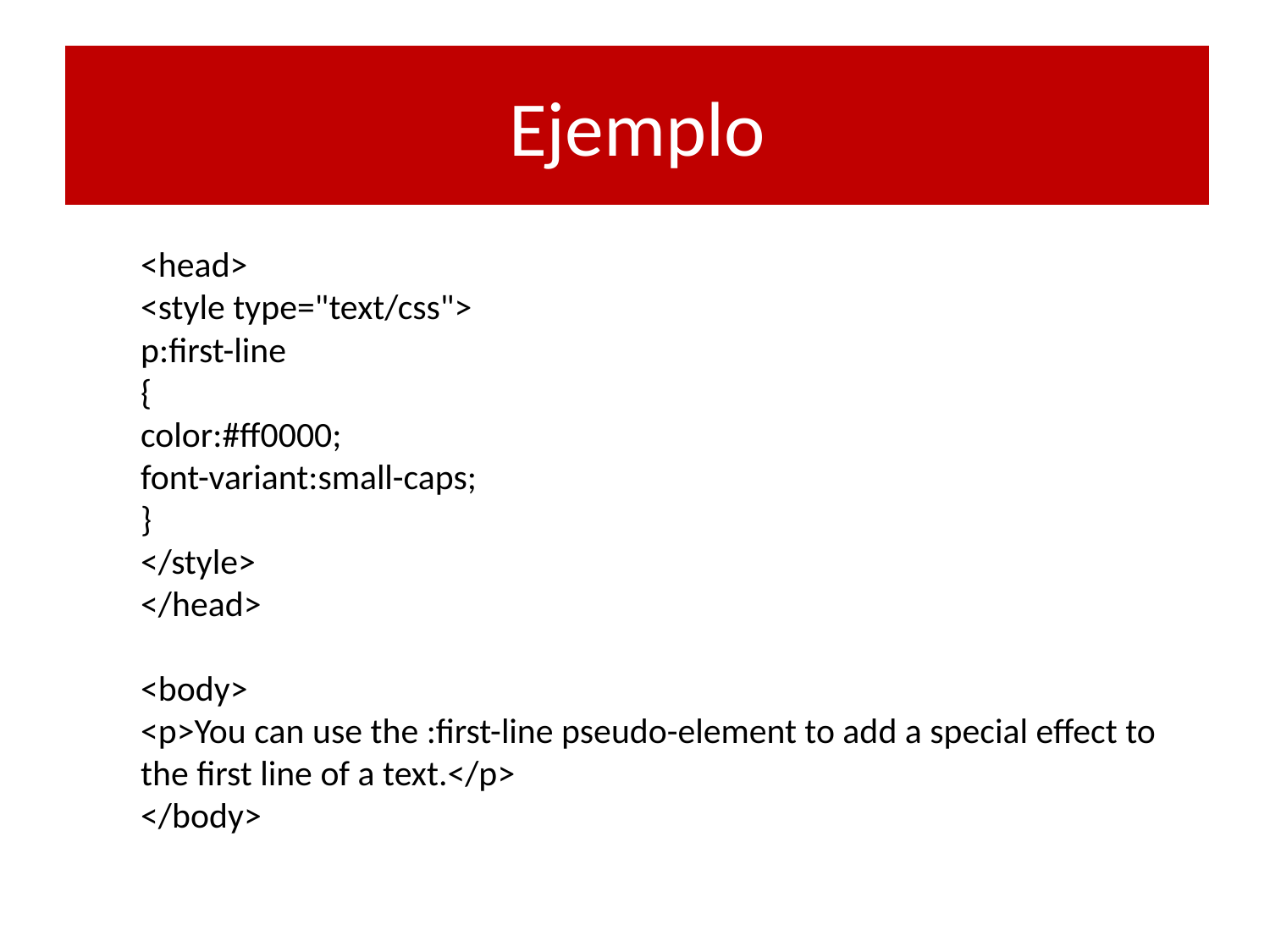

# Ejemplo
<head>
<style type="text/css">
p:first-line
{
color:#ff0000;
font-variant:small-caps;
}
</style>
</head>

<body>
<p>You can use the :first-line pseudo-element to add a special effect to the first line of a text.</p>
</body>